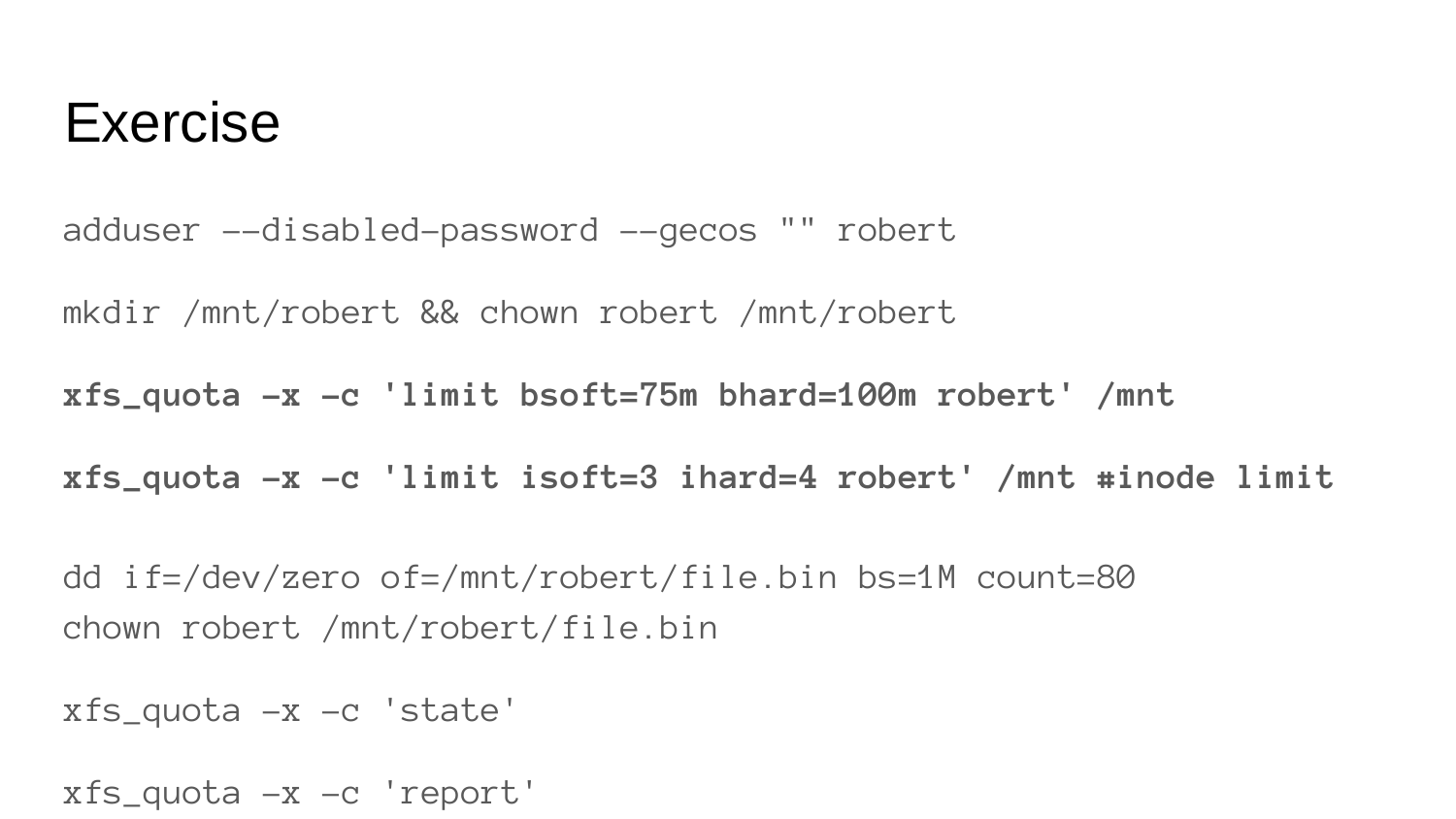

# Exercise
adduser --disabled-password --gecos "" robert
mkdir /mnt/robert && chown robert /mnt/robert
xfs_quota -x -c 'limit bsoft=75m bhard=100m robert' /mnt
xfs_quota -x -c 'limit isoft=3 ihard=4 robert' /mnt #inode limit
dd if=/dev/zero of=/mnt/robert/file.bin bs=1M count=80
chown robert /mnt/robert/file.bin
xfs_quota -x -c 'state'
xfs_quota -x -c 'report'